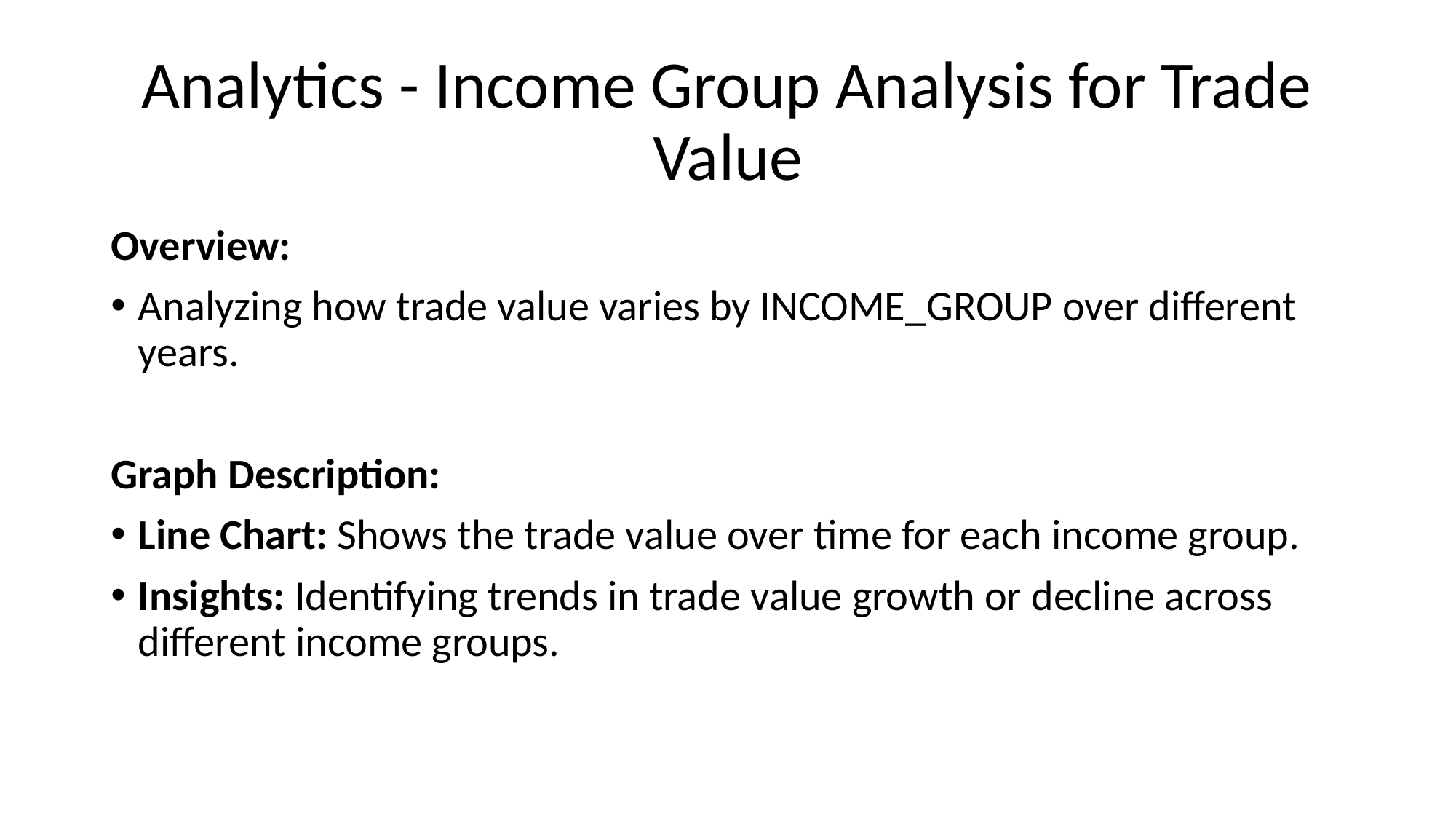

# Analytics - Income Group Analysis for Trade Value
Overview:
Analyzing how trade value varies by INCOME_GROUP over different years.

Graph Description:
Line Chart: Shows the trade value over time for each income group.
Insights: Identifying trends in trade value growth or decline across different income groups.